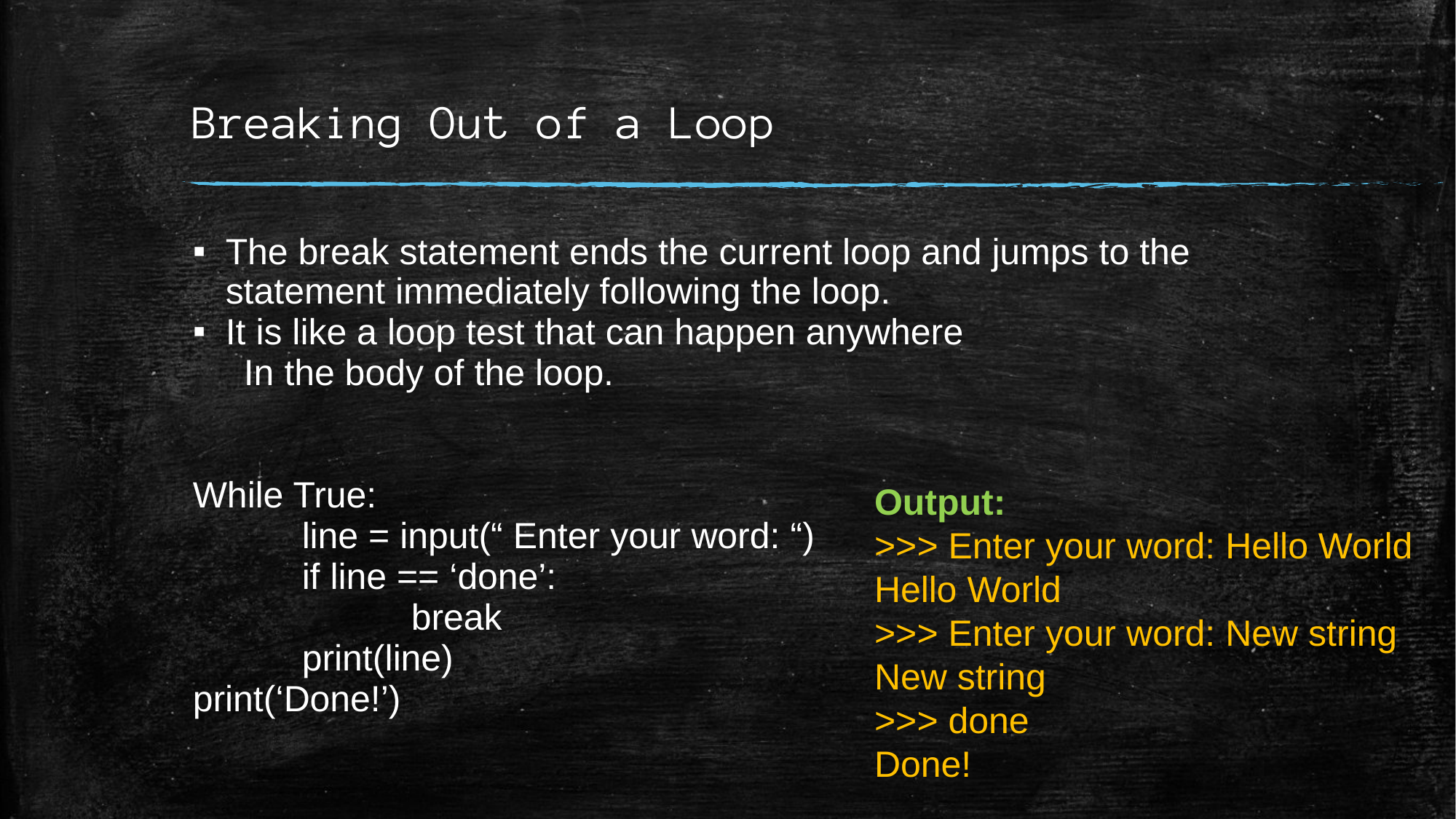

# Breaking Out of a Loop
The break statement ends the current loop and jumps to the statement immediately following the loop.
It is like a loop test that can happen anywhere
     In the body of the loop.

While True:
	line = input(“ Enter your word: “)
	if line == ‘done’:
		break
	print(line)
print(‘Done!’)
Output:
>>> Enter your word: Hello World
Hello World
>>> Enter your word: New string
New string
>>> done
Done!